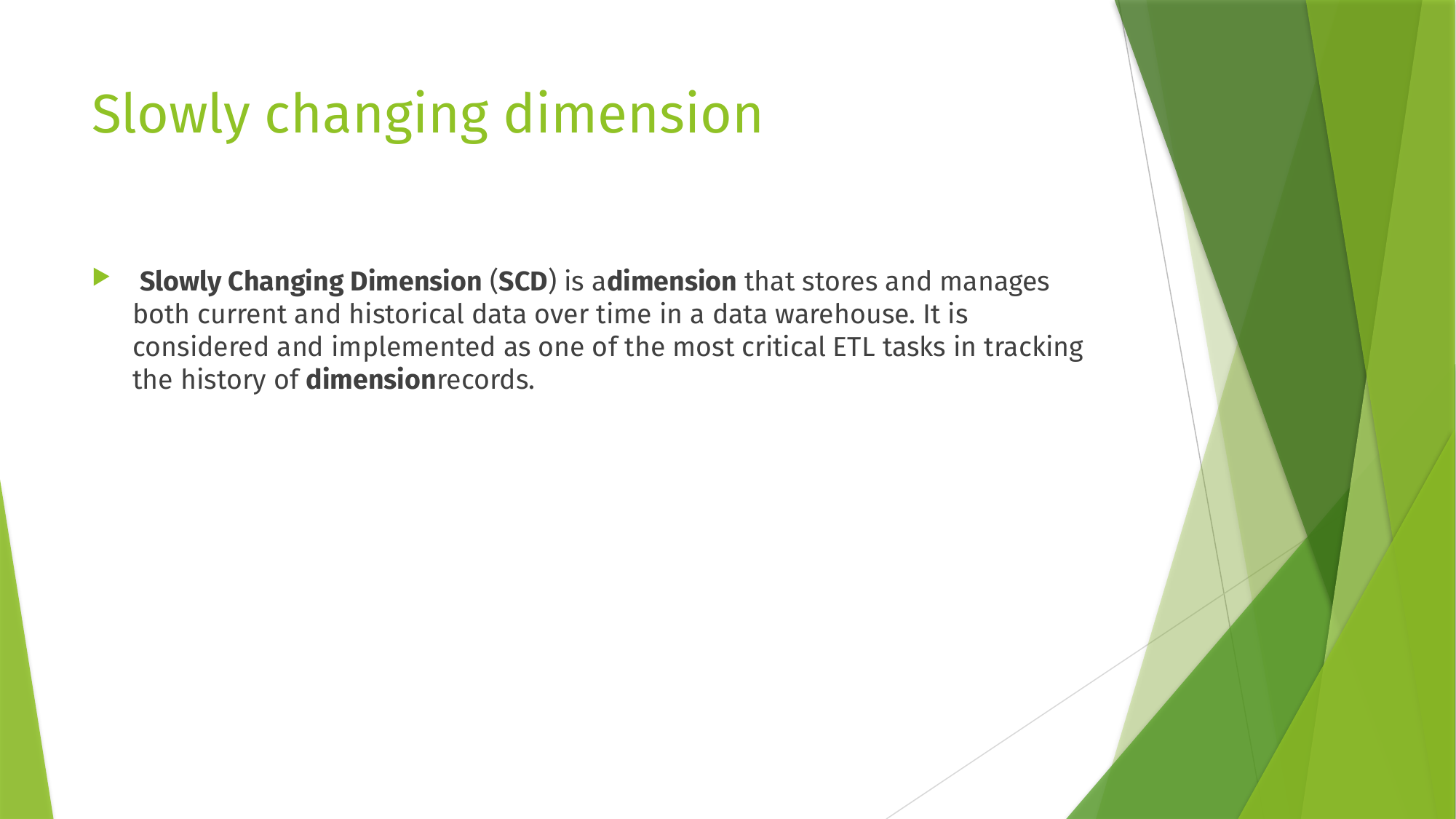

# Slowly changing dimension
 Slowly Changing Dimension (SCD) is adimension that stores and manages both current and historical data over time in a data warehouse. It is considered and implemented as one of the most critical ETL tasks in tracking the history of dimensionrecords.